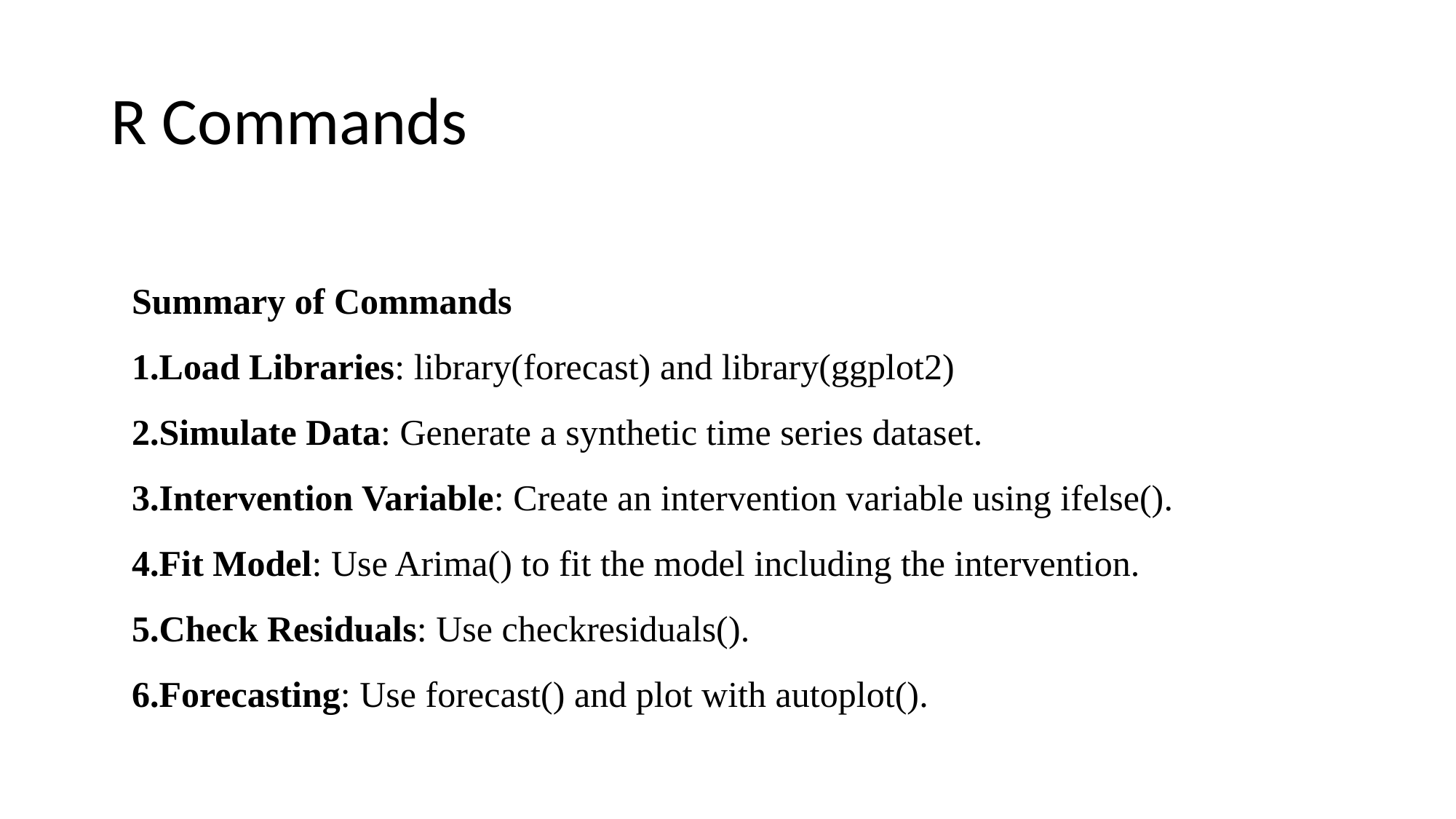

# R Commands

Summary of Commands
Load Libraries: library(forecast) and library(ggplot2)
Simulate Data: Generate a synthetic time series dataset.
Intervention Variable: Create an intervention variable using ifelse().
Fit Model: Use Arima() to fit the model including the intervention.
Check Residuals: Use checkresiduals().
Forecasting: Use forecast() and plot with autoplot().